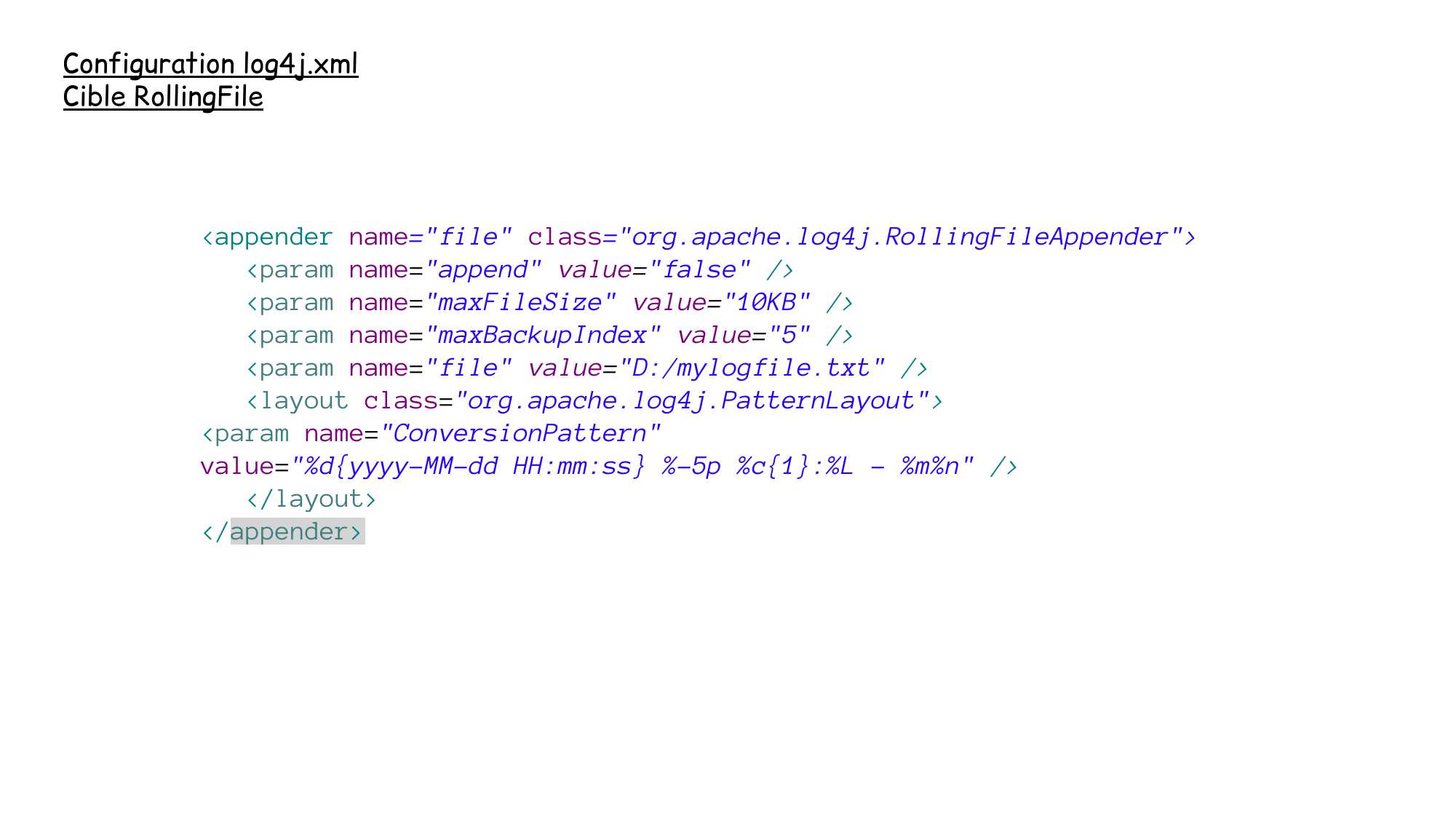

Configuration log4j.xml
Cible RollingFile
<appender name="file" class="org.apache.log4j.RollingFileAppender">
   <param name="append" value="false" />
   <param name="maxFileSize" value="10KB" />
   <param name="maxBackupIndex" value="5" />
   <param name="file" value="D:/mylogfile.txt" />
   <layout class="org.apache.log4j.PatternLayout">
<param name="ConversionPattern"
value="%d{yyyy-MM-dd HH:mm:ss} %-5p %c{1}:%L - %m%n" />
   </layout>
</appender>